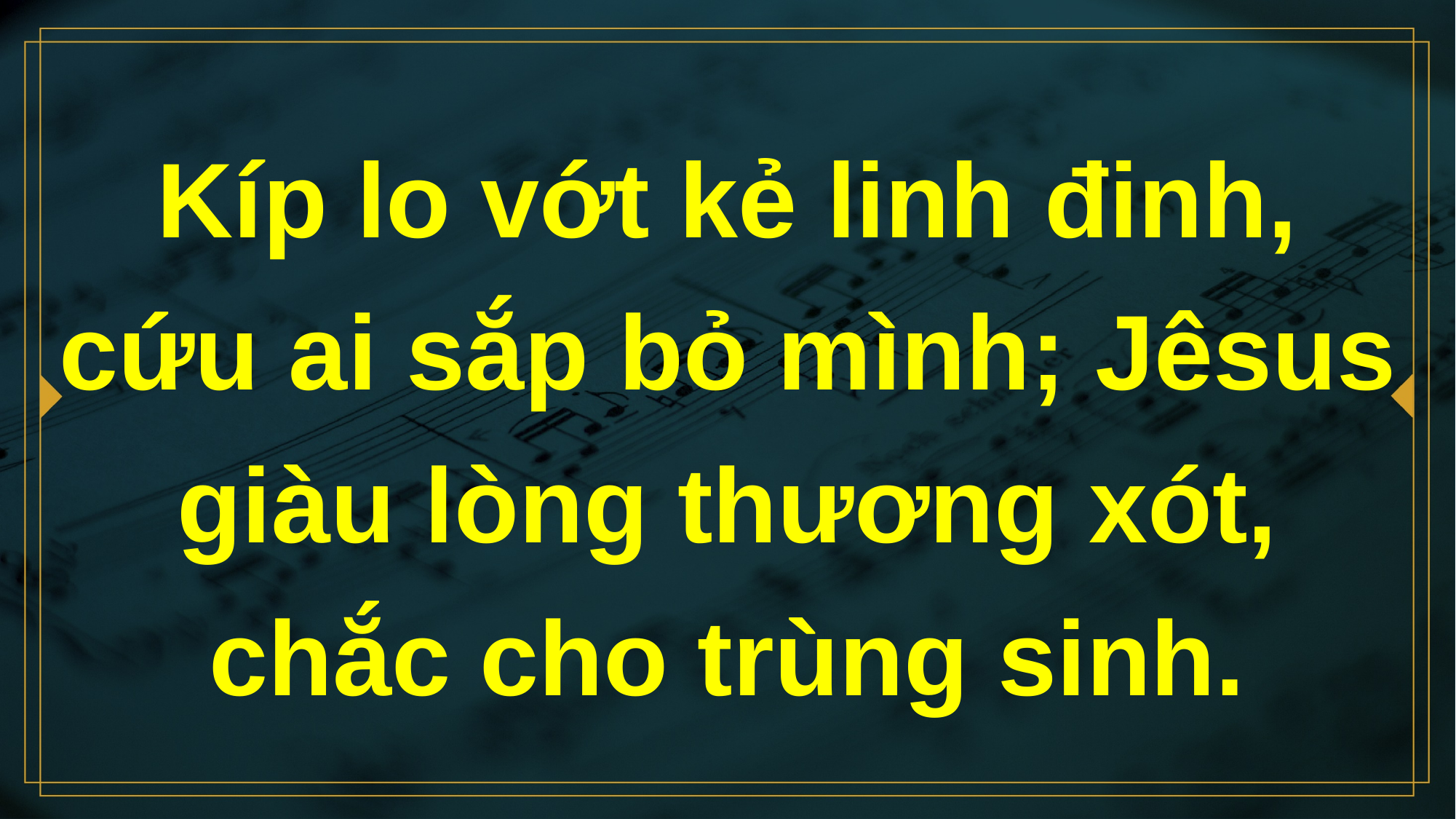

# Kíp lo vớt kẻ linh đinh, cứu ai sắp bỏ mình; Jêsus giàu lòng thương xót, chắc cho trùng sinh.